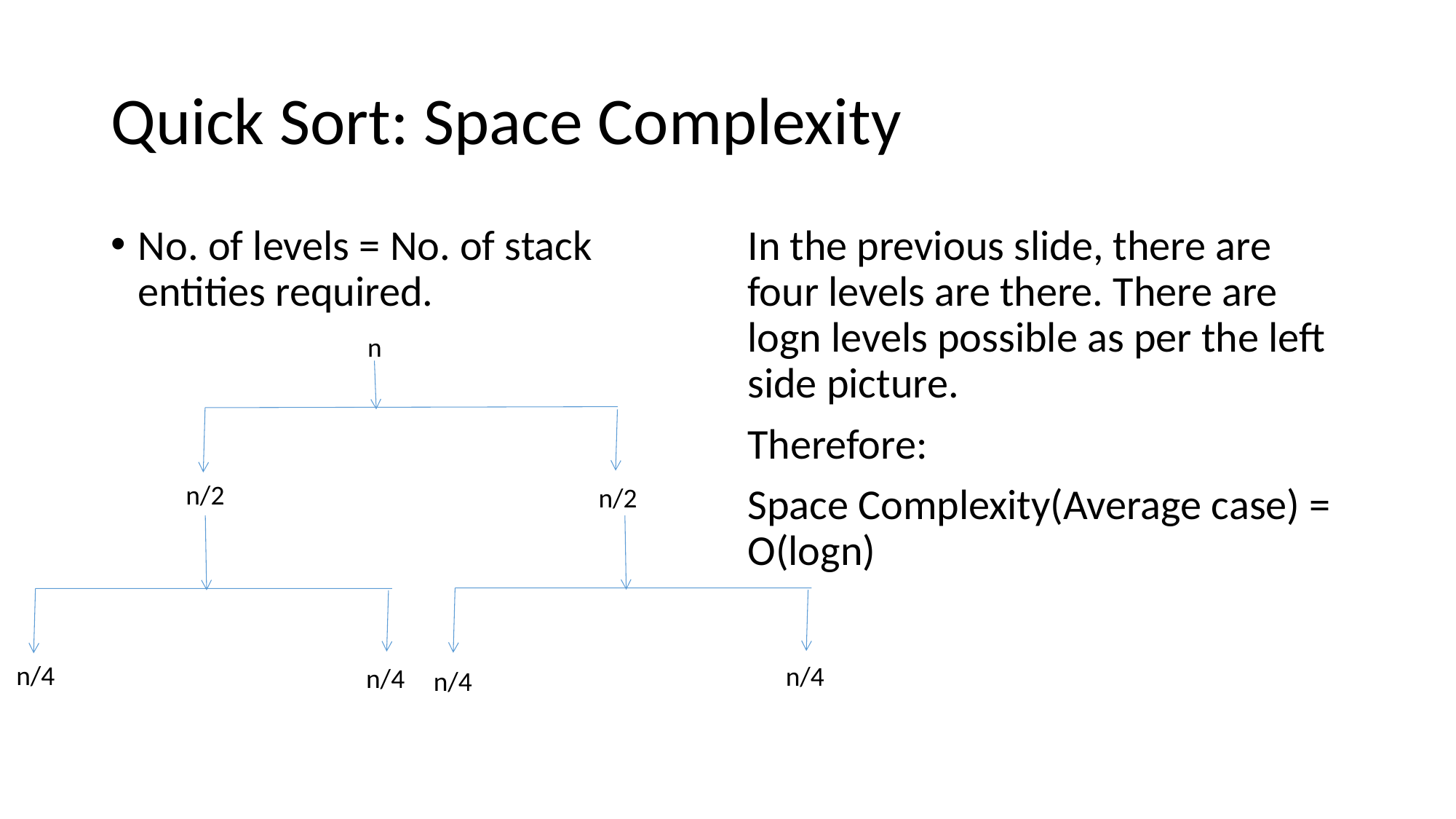

# Quick Sort: Space Complexity
No. of levels = No. of stack entities required.

In the previous slide, there are four levels are there. There are logn levels possible as per the left side picture.
Therefore:
Space Complexity(Average case) = O(logn)
n
n/2
n/2
n/4
n/4
n/4
n/4